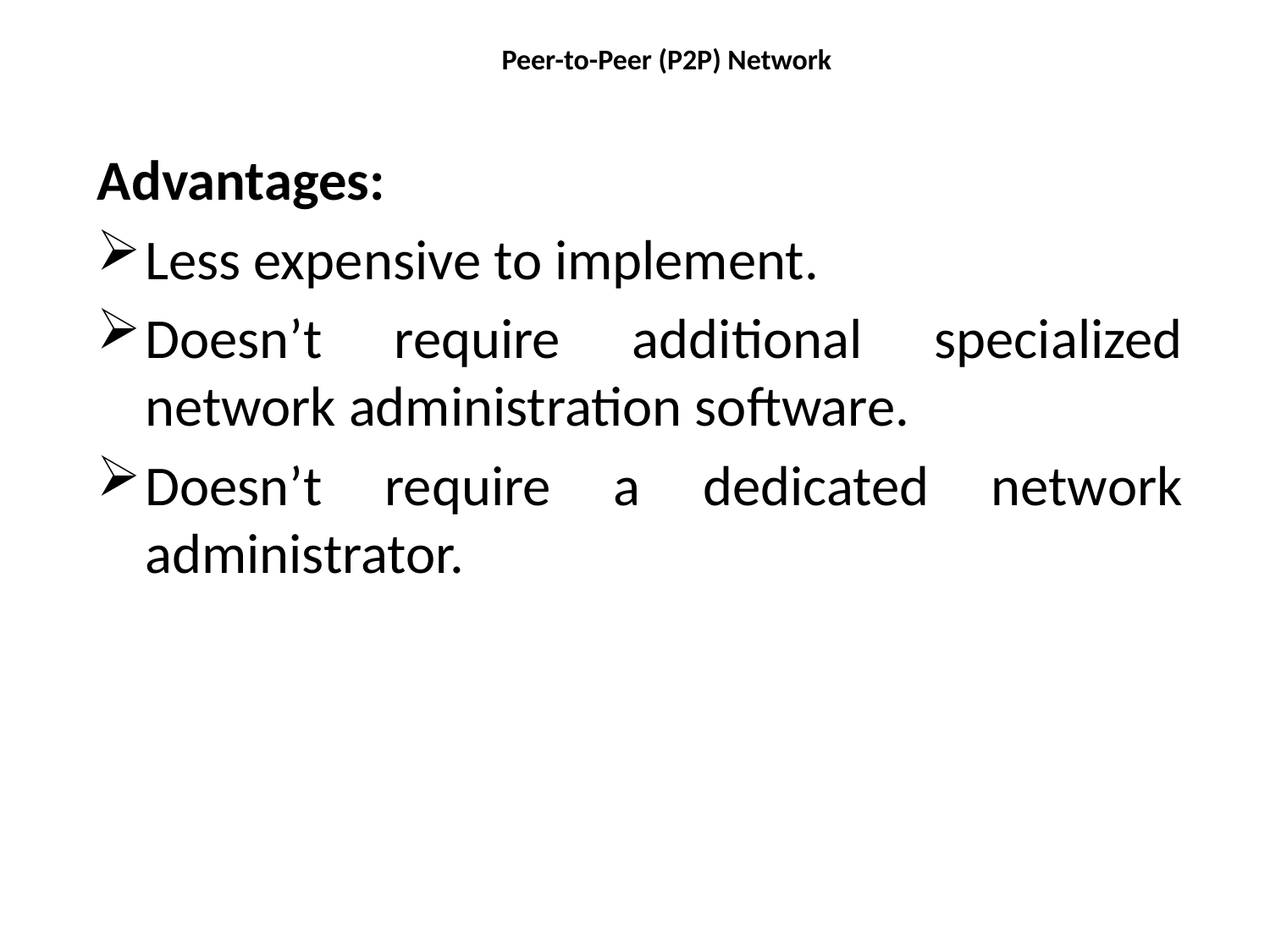

# Peer-to-Peer (P2P) Network
Advantages:
Less expensive to implement.
Doesn’t require additional specialized network administration software.
Doesn’t require a dedicated network administrator.